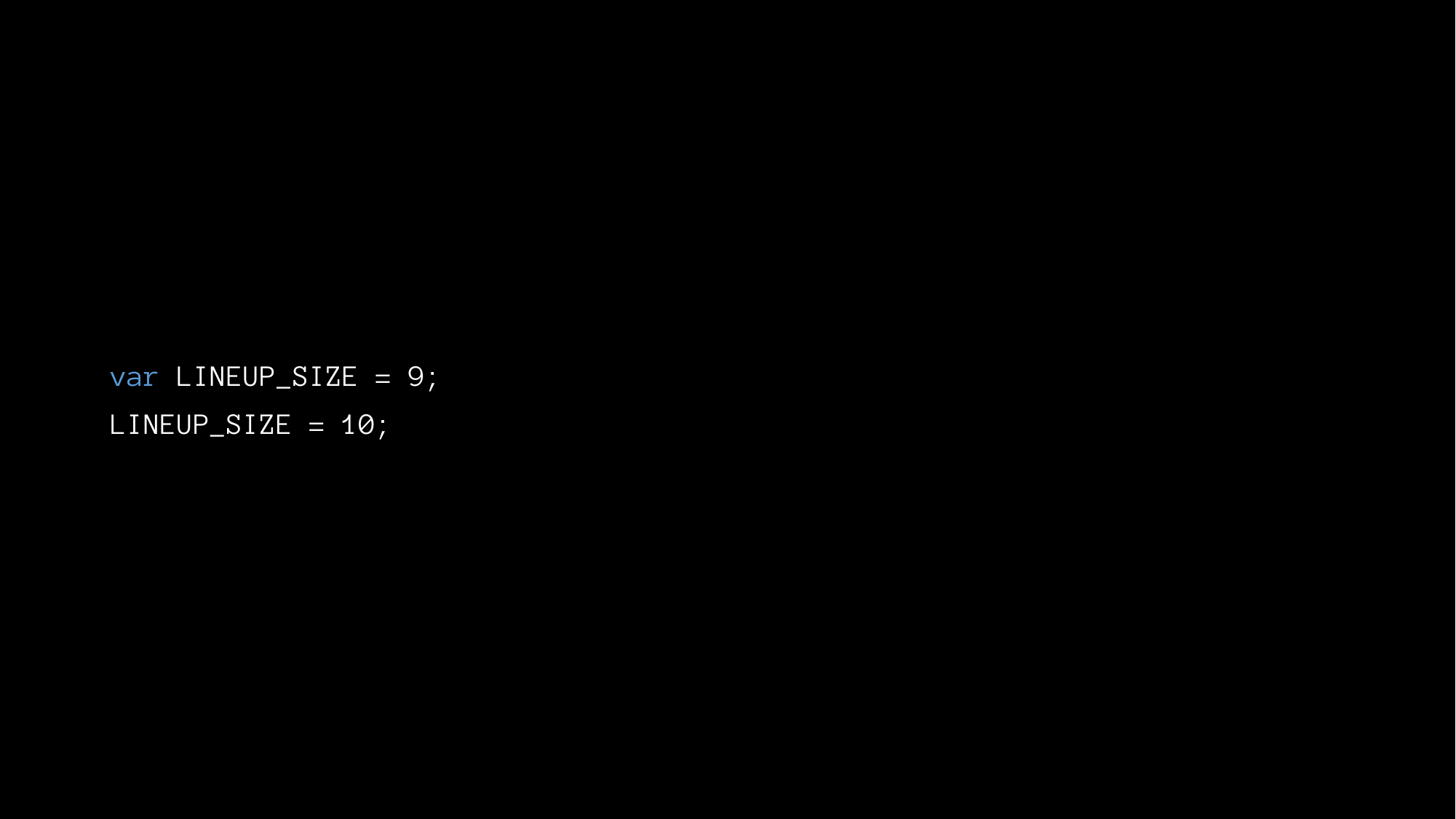

var LINEUP_SIZE = 9;
LINEUP_SIZE = 10;